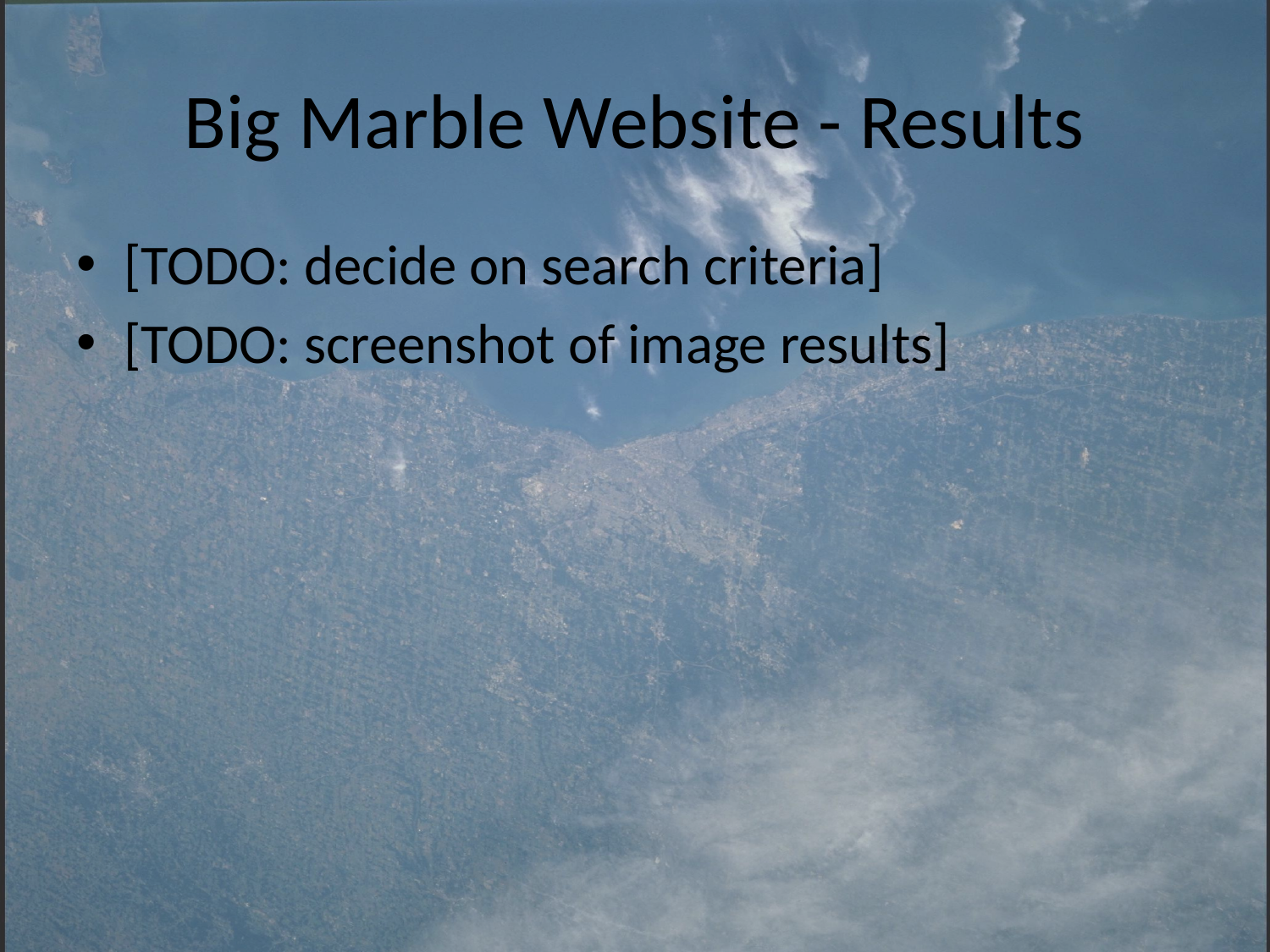

# Big Marble Website - Results
[TODO: decide on search criteria]
[TODO: screenshot of image results]